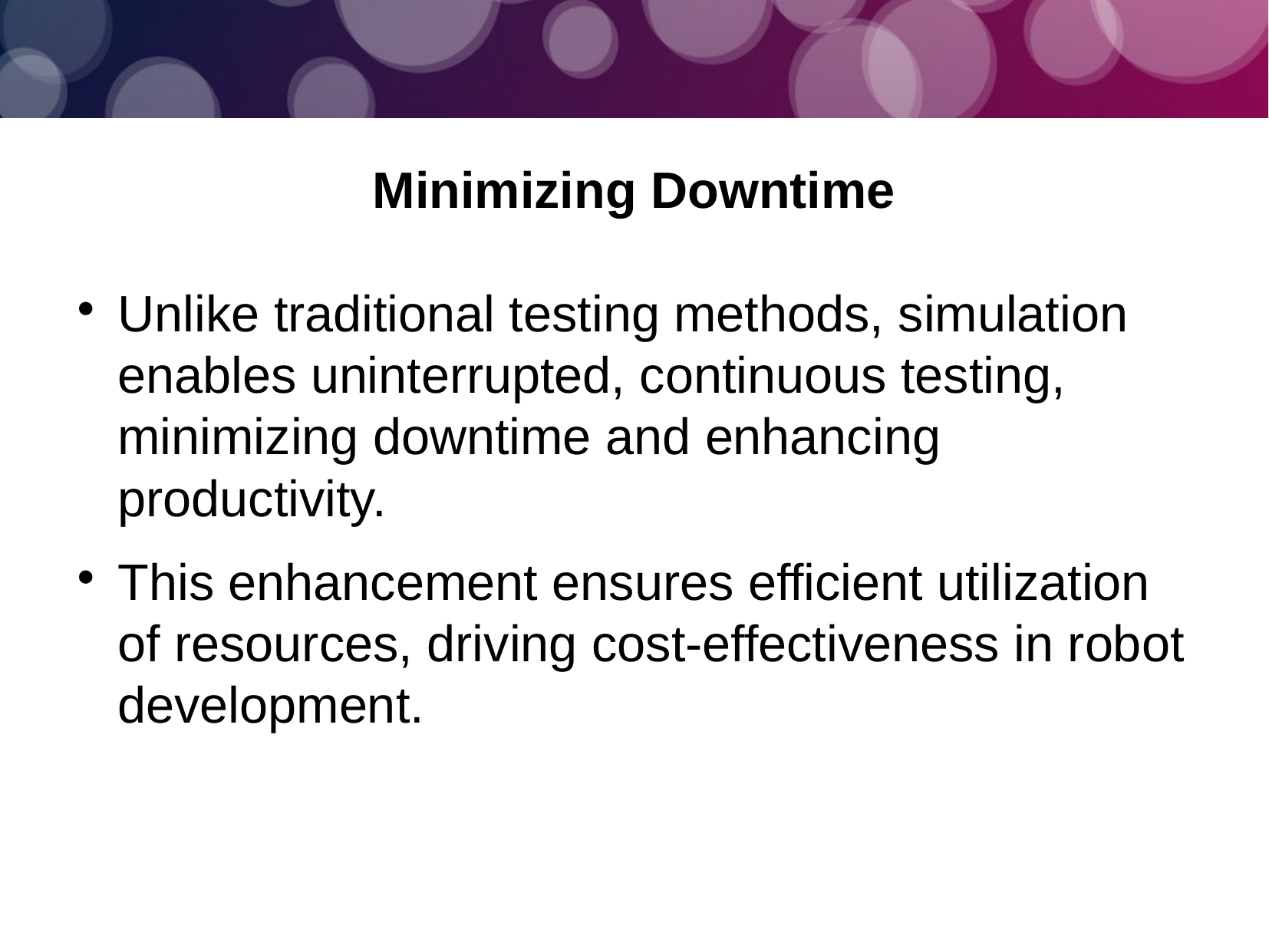

Minimizing Downtime
Unlike traditional testing methods, simulation enables uninterrupted, continuous testing, minimizing downtime and enhancing productivity.
This enhancement ensures efficient utilization of resources, driving cost-effectiveness in robot development.